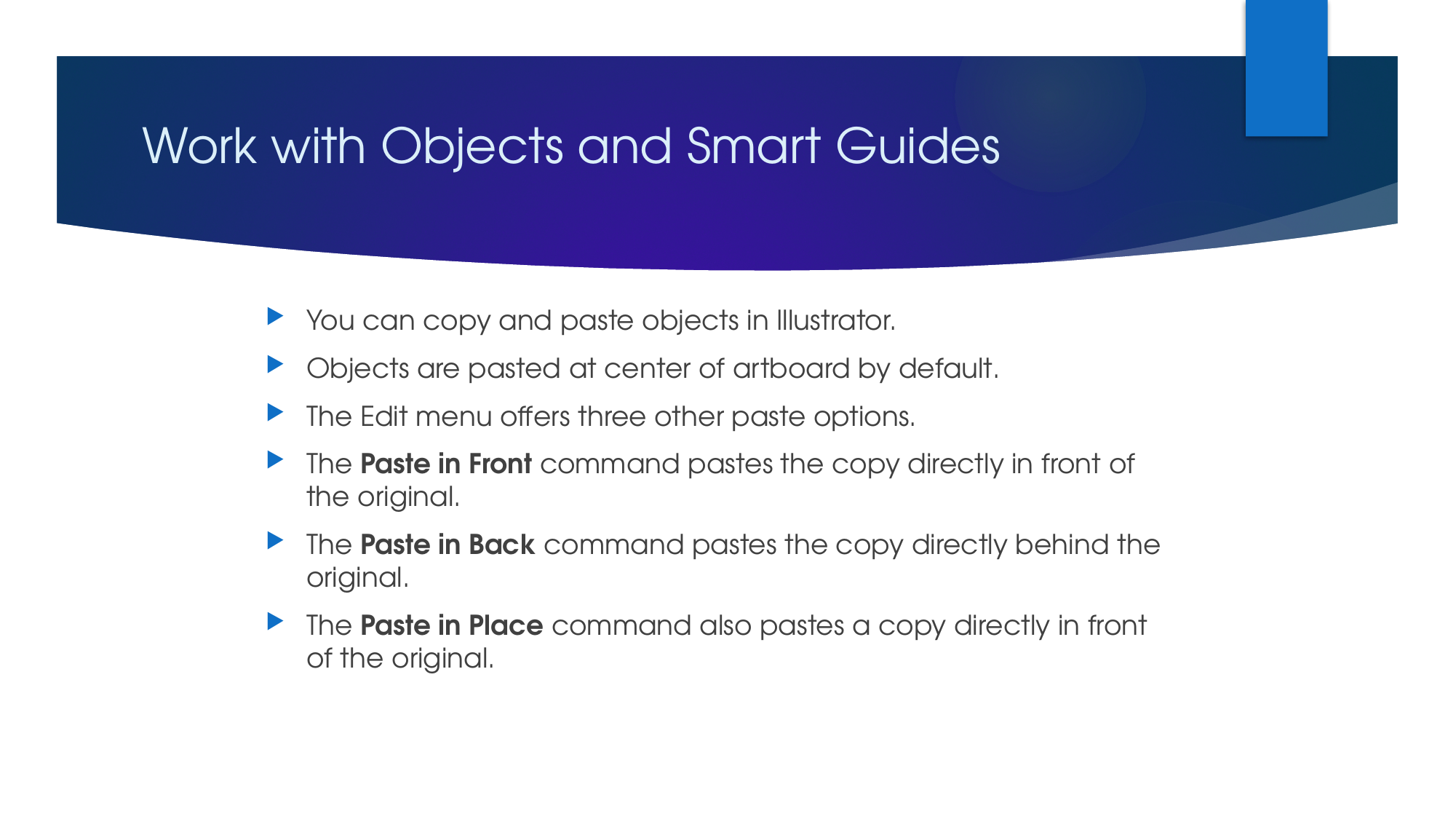

# Work with Objects and Smart Guides
You can copy and paste objects in Illustrator.
Objects are pasted at center of artboard by default.
The Edit menu offers three other paste options.
The Paste in Front command pastes the copy directly in front of the original.
The Paste in Back command pastes the copy directly behind the original.
The Paste in Place command also pastes a copy directly in front of the original.